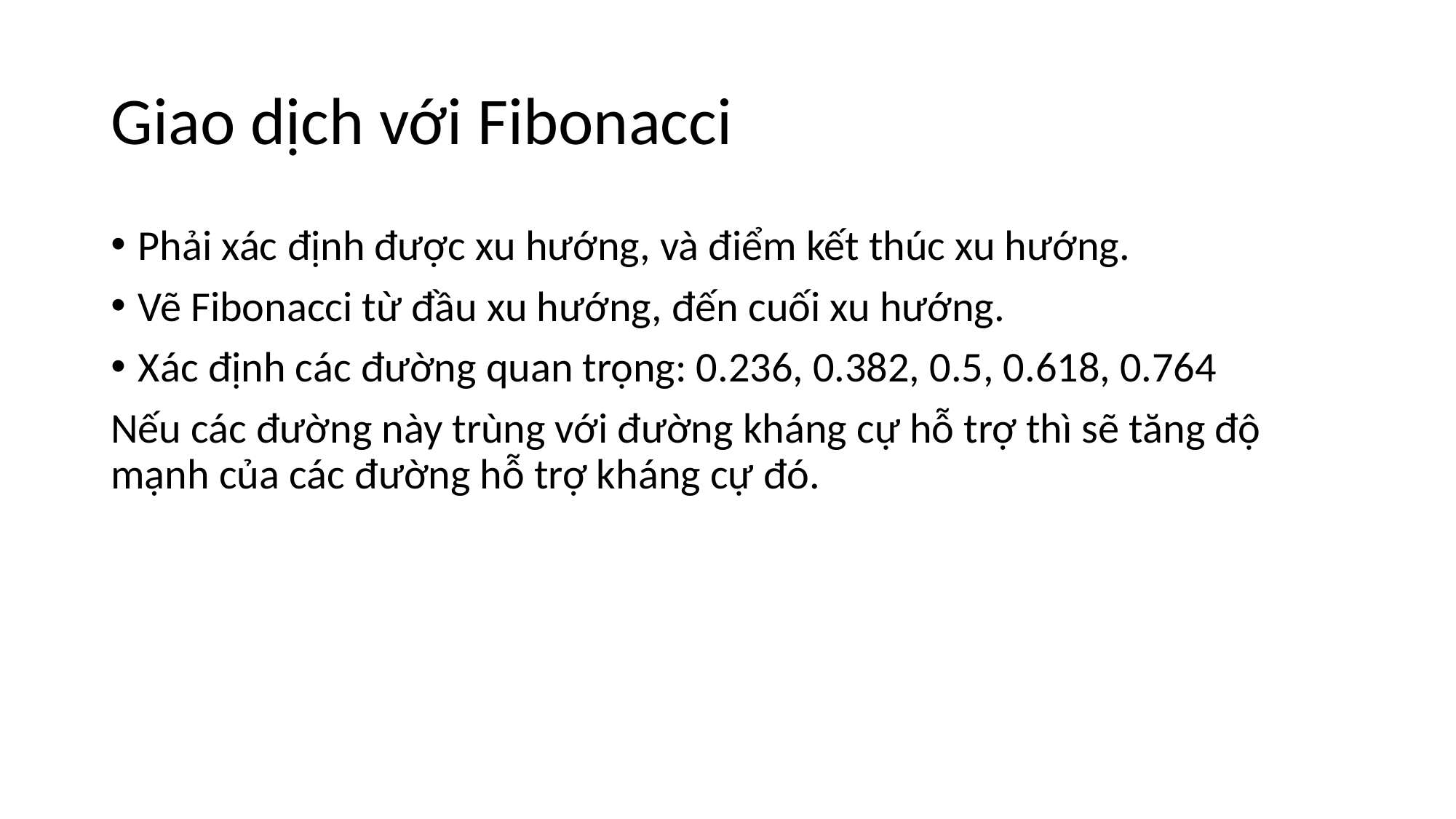

# Giao dịch với Fibonacci
Phải xác định được xu hướng, và điểm kết thúc xu hướng.
Vẽ Fibonacci từ đầu xu hướng, đến cuối xu hướng.
Xác định các đường quan trọng: 0.236, 0.382, 0.5, 0.618, 0.764
Nếu các đường này trùng với đường kháng cự hỗ trợ thì sẽ tăng độ mạnh của các đường hỗ trợ kháng cự đó.